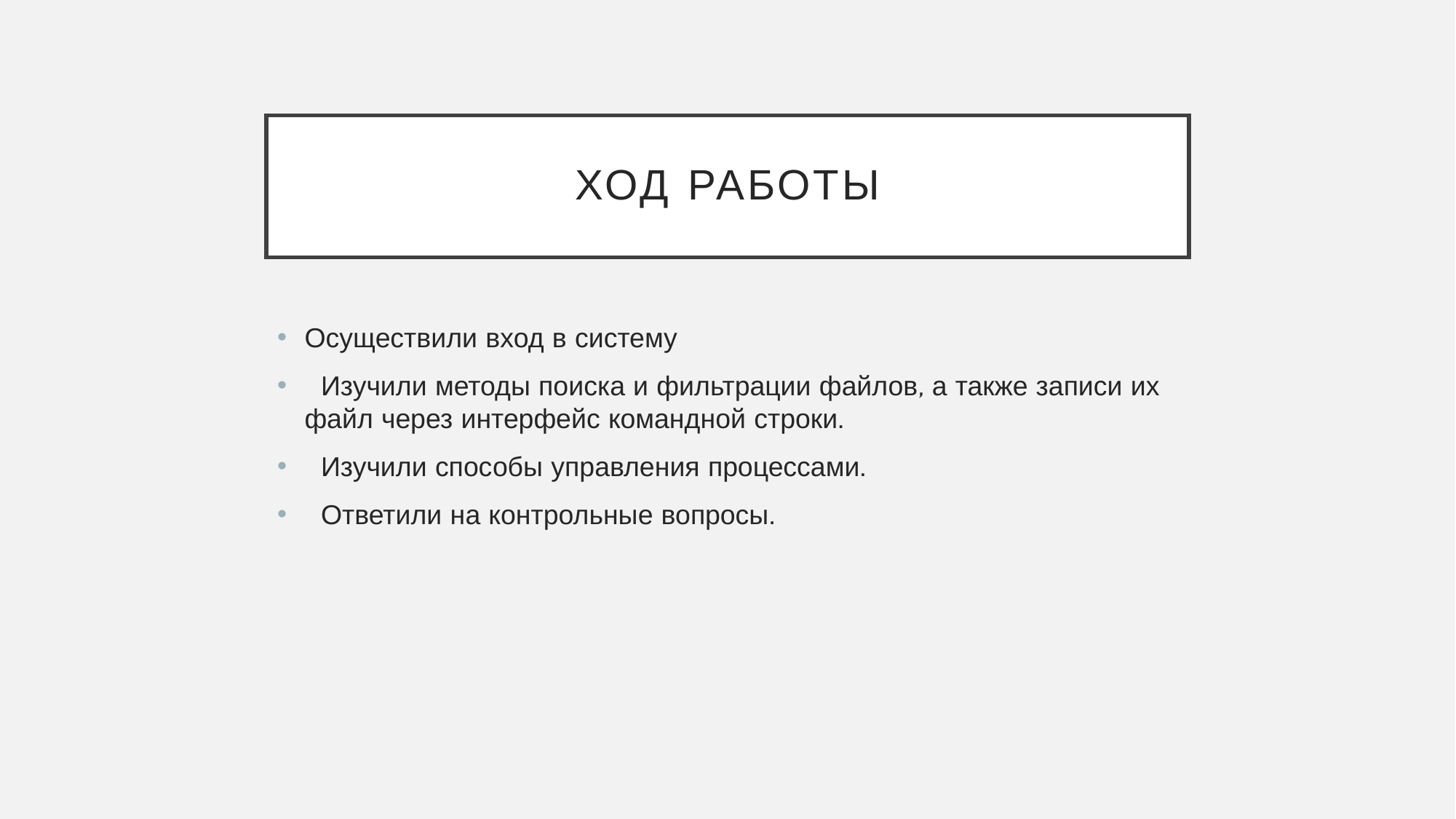

# Ход работы
Осуществили вход в систему
  Изучили методы поиска и фильтрации файлов, а также записи их файл через интерфейс командной строки.
  Изучили способы управления процессами.
  Ответили на контрольные вопросы.